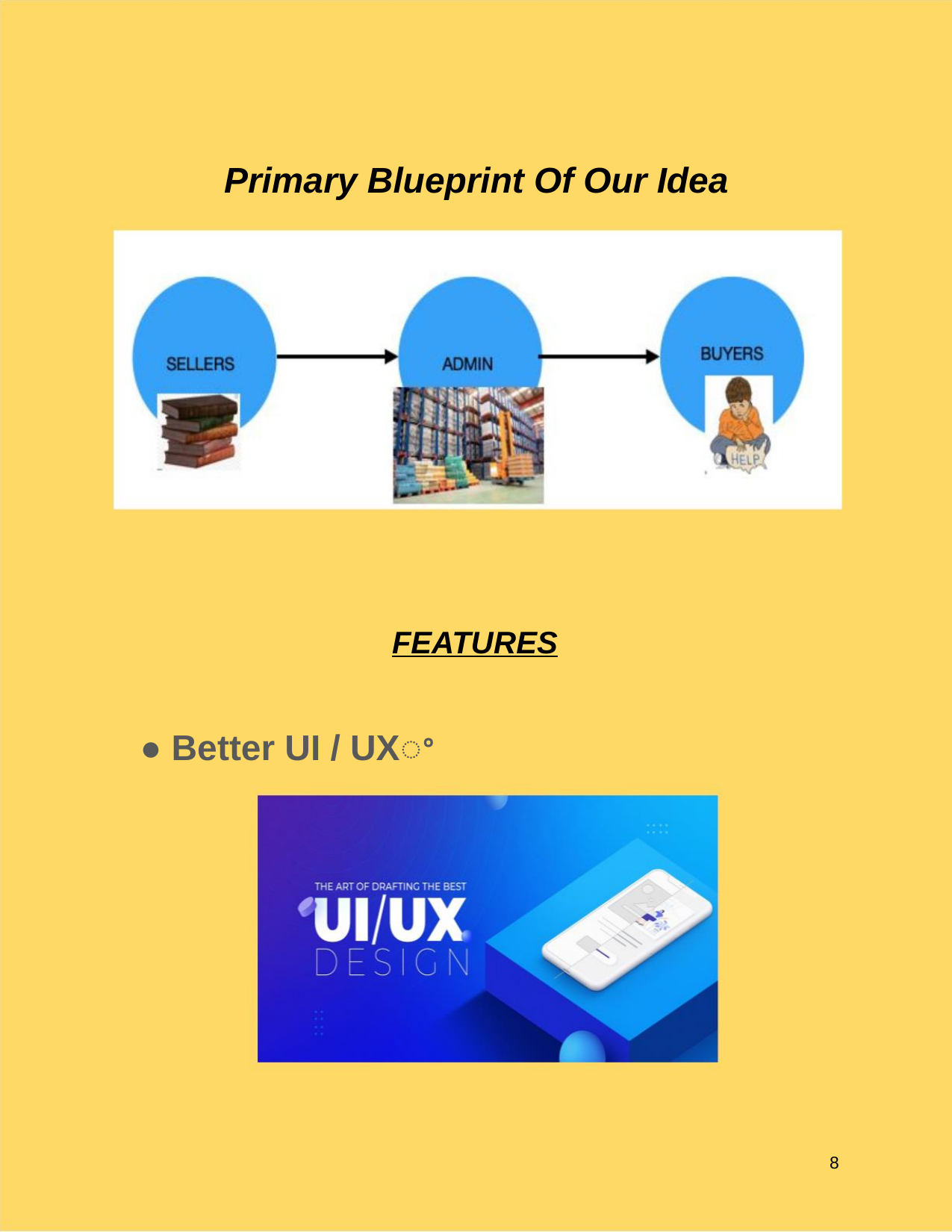

Primary Blueprint Of Our Idea
FEATURES
● Better UI / UXꢀ
8